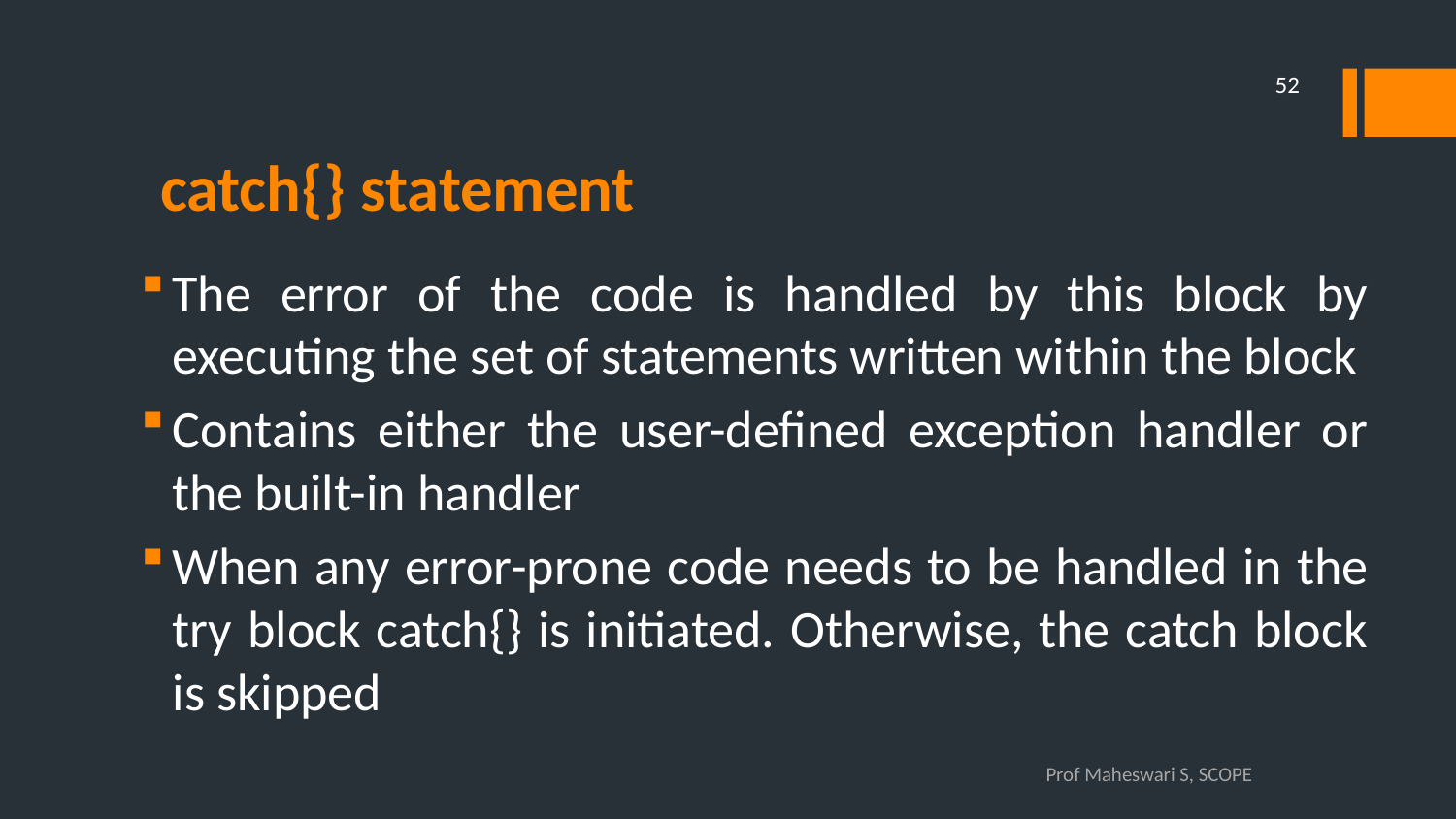

52
# catch{} statement
The error of the code is handled by this block by executing the set of statements written within the block
Contains either the user-defined exception handler or the built-in handler
When any error-prone code needs to be handled in the try block catch{} is initiated. Otherwise, the catch block is skipped

Prof Maheswari S, SCOPE